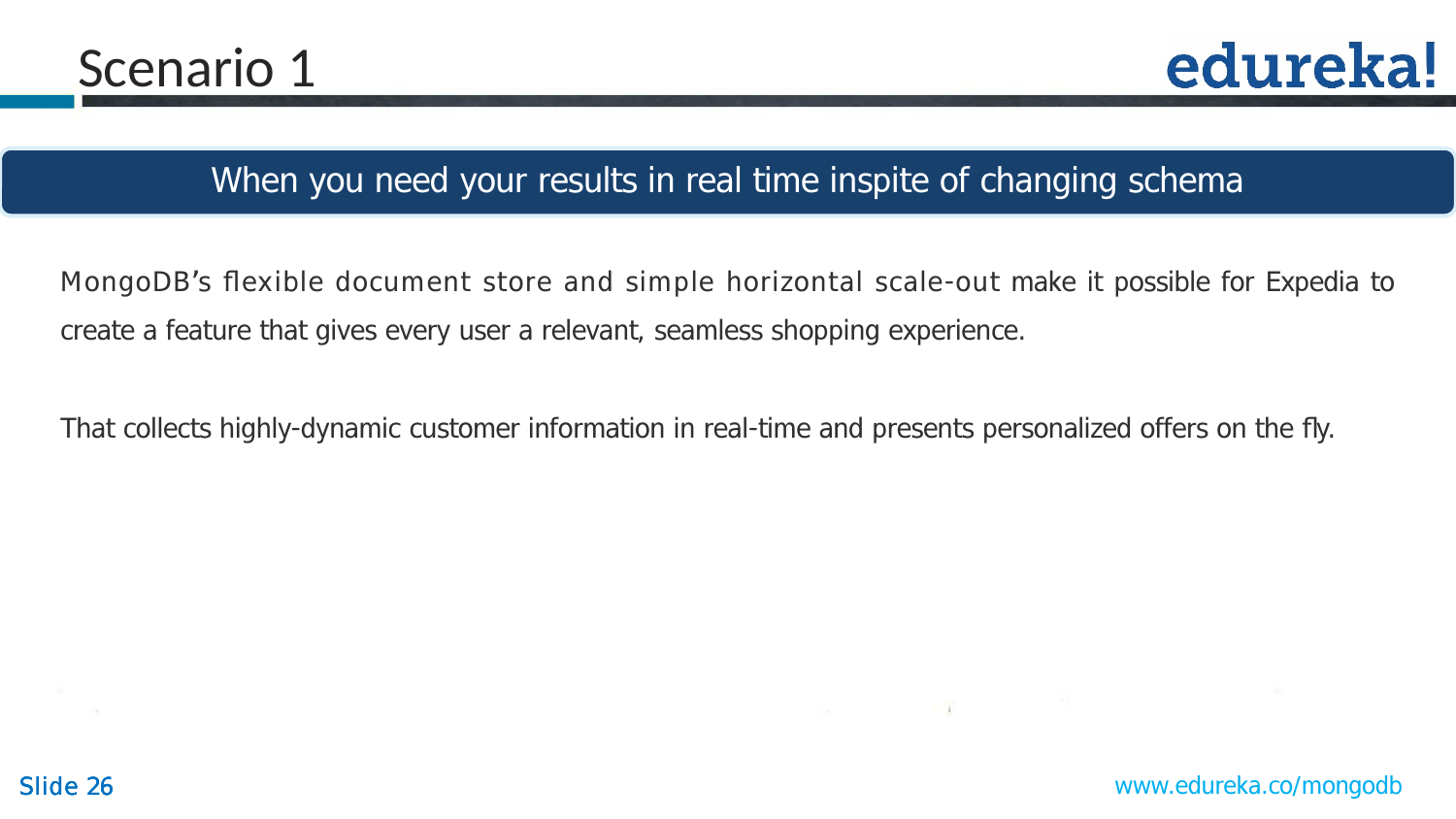

Scenario 1

When you need your results in real time inspite of changing schema
MongoDB’s flexible document store and simple horizontal scale-out make it possible for Expedia to create a feature that gives every user a relevant, seamless shopping experience.

That collects highly-dynamic customer information in real-time and presents personalized offers on the fly.